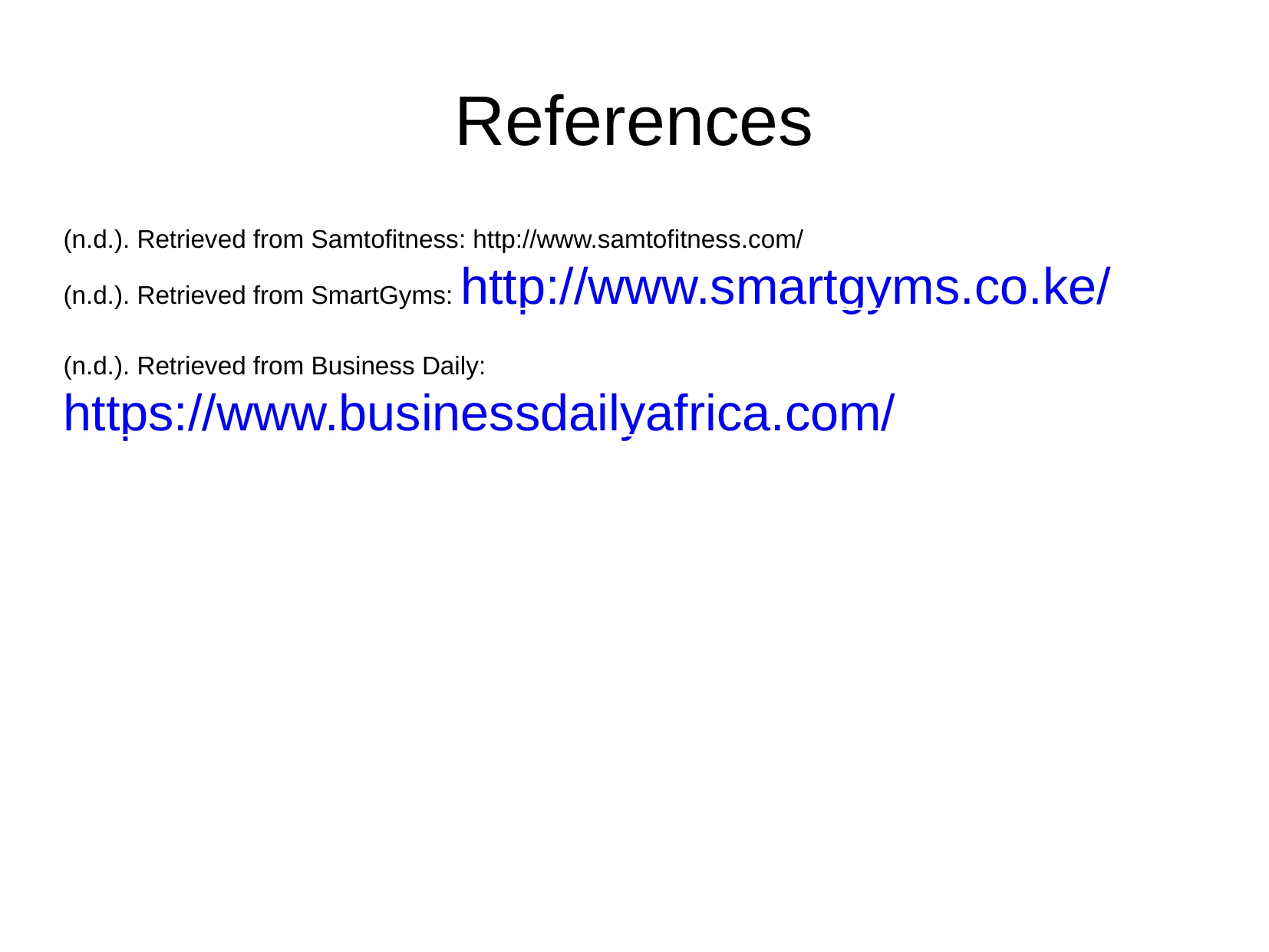

References
(n.d.). Retrieved from Samtofitness: http://www.samtofitness.com/
(n.d.). Retrieved from SmartGyms: http://www.smartgyms.co.ke/

(n.d.). Retrieved from Business Daily:https://www.businessdailyafrica.com/